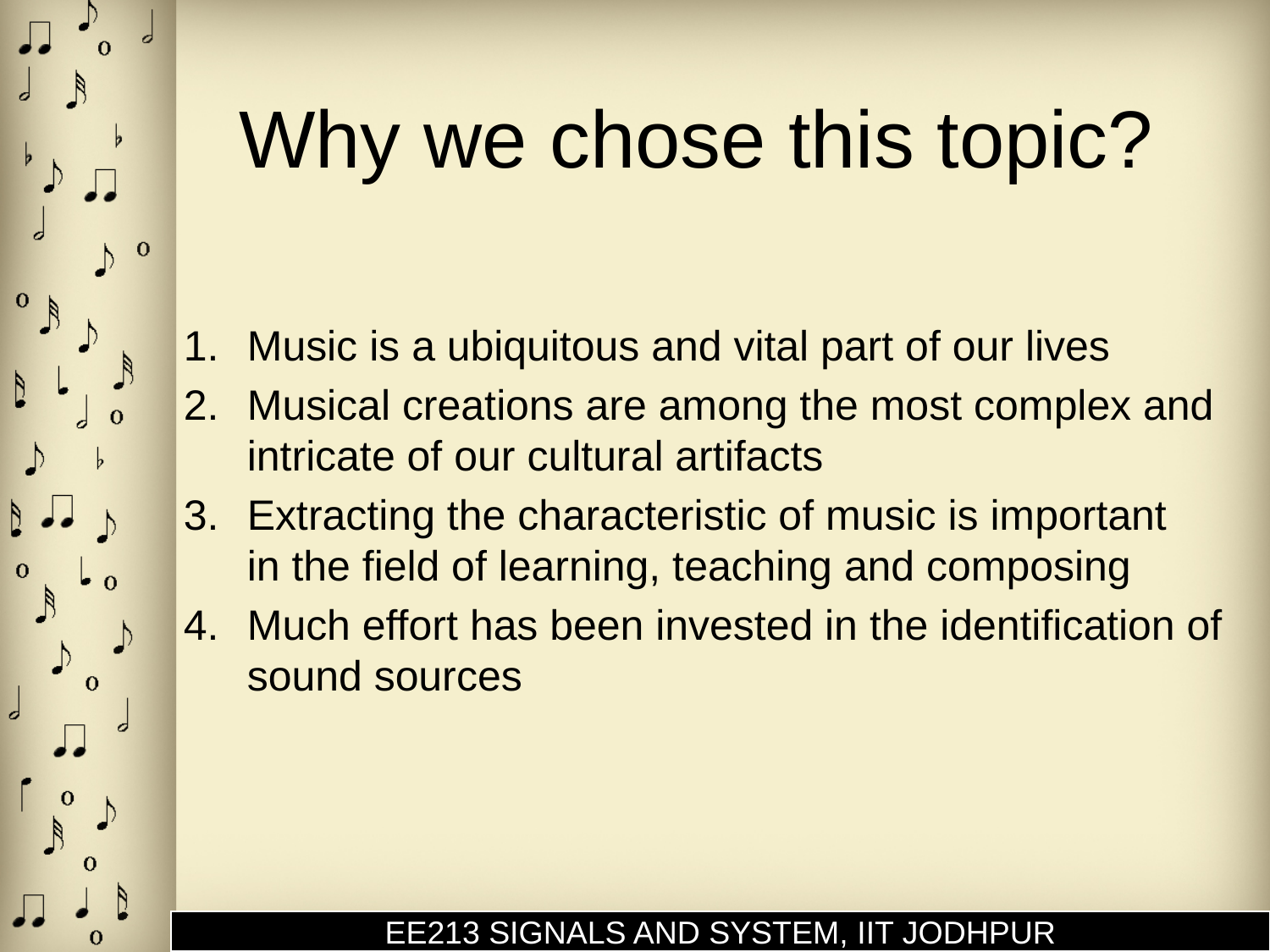

# Why we chose this topic?
Music is a ubiquitous and vital part of our lives
Musical creations are among the most complex and intricate of our cultural artifacts
Extracting the characteristic of music is important in the field of learning, teaching and composing
Much effort has been invested in the identification of sound sources

EE213 SIGNALS AND SYSTEM, IIT JODHPUR